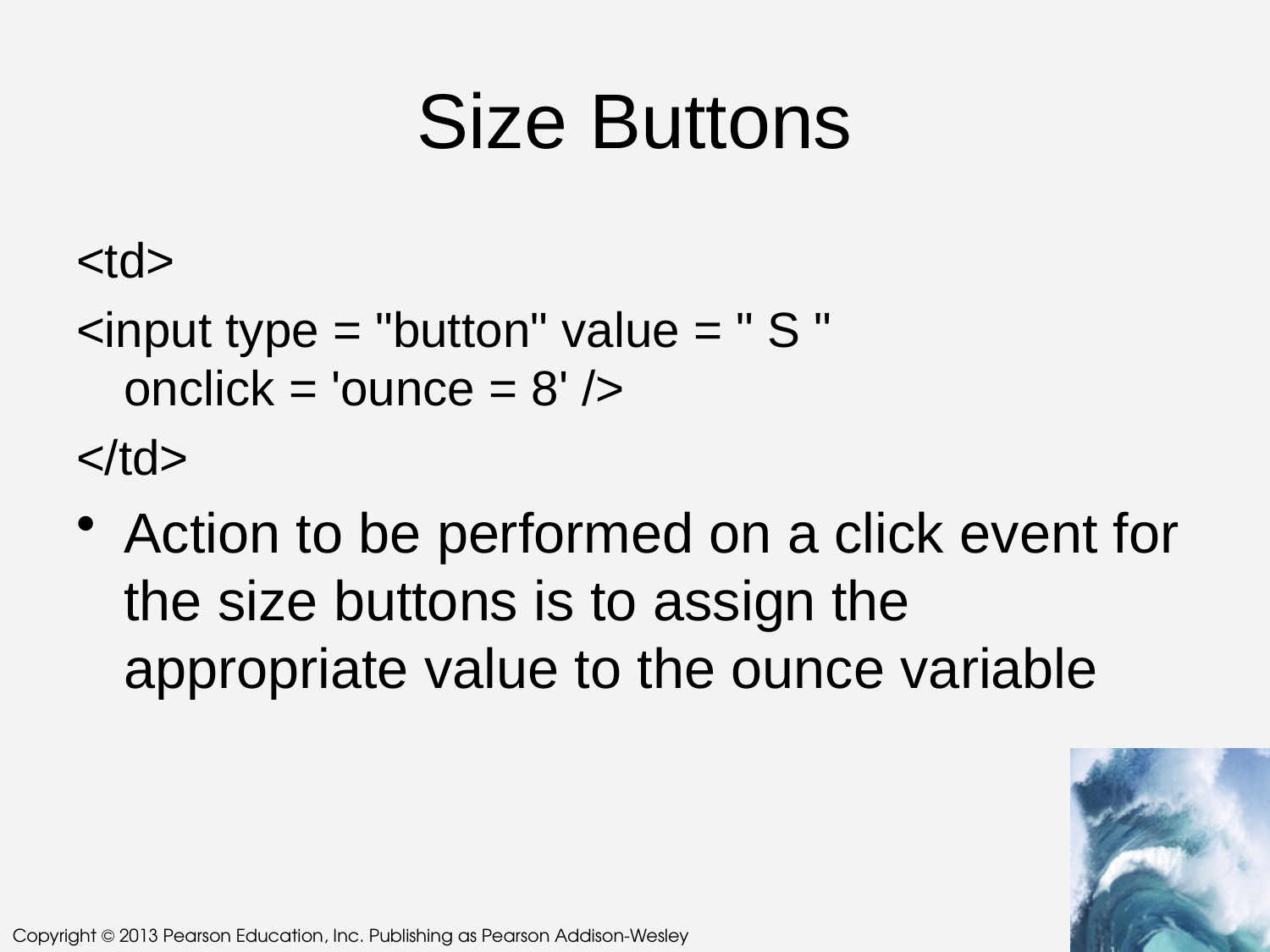

# Size Buttons
<td>
<input type = "button" value = " S "
onclick = 'ounce = 8' />
</td>
Action to be performed on a click event for the size buttons is to assign the appropriate value to the ounce variable